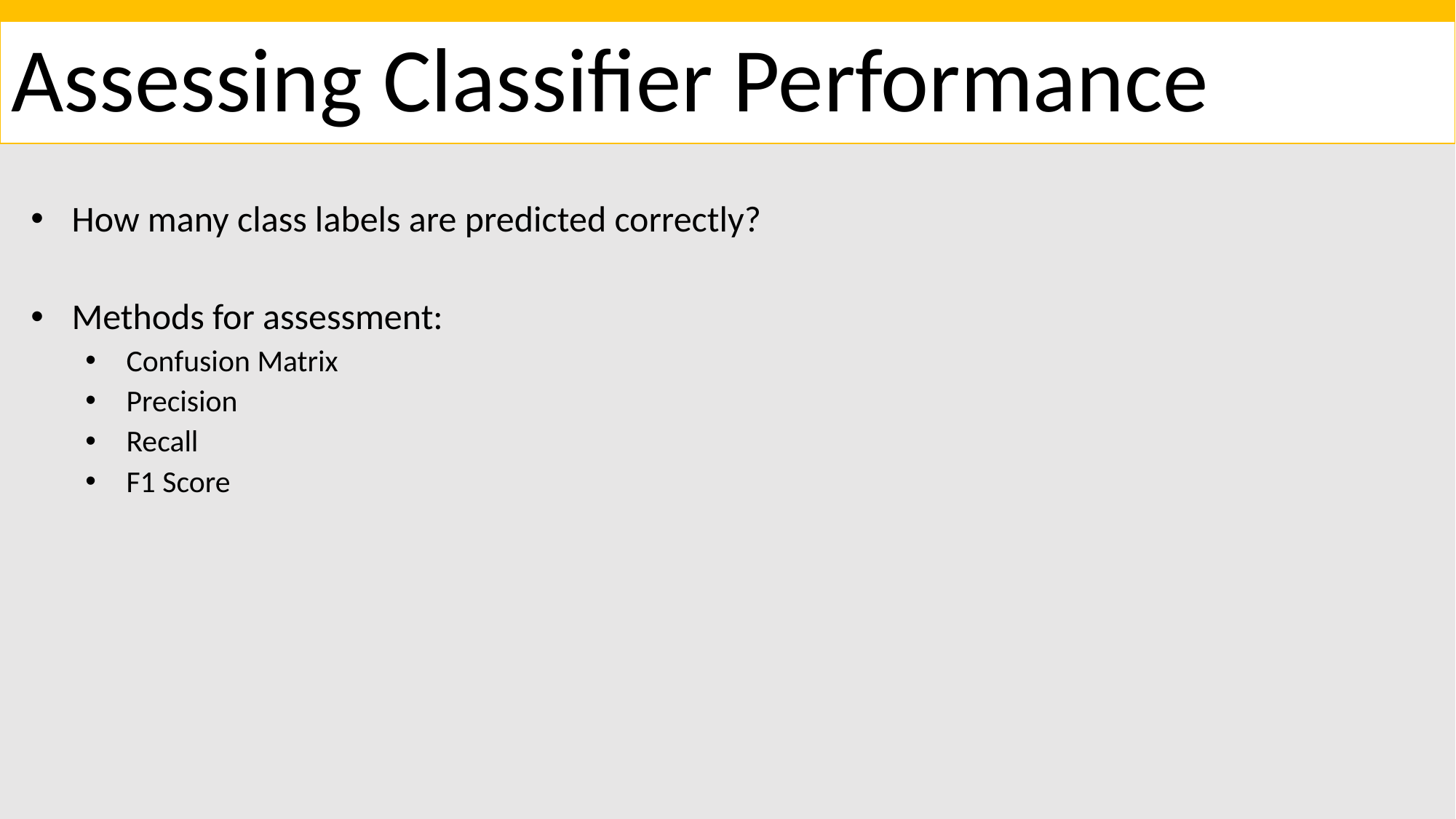

# Assessing Classifier Performance
How many class labels are predicted correctly?
Methods for assessment:
Confusion Matrix
Precision
Recall
F1 Score